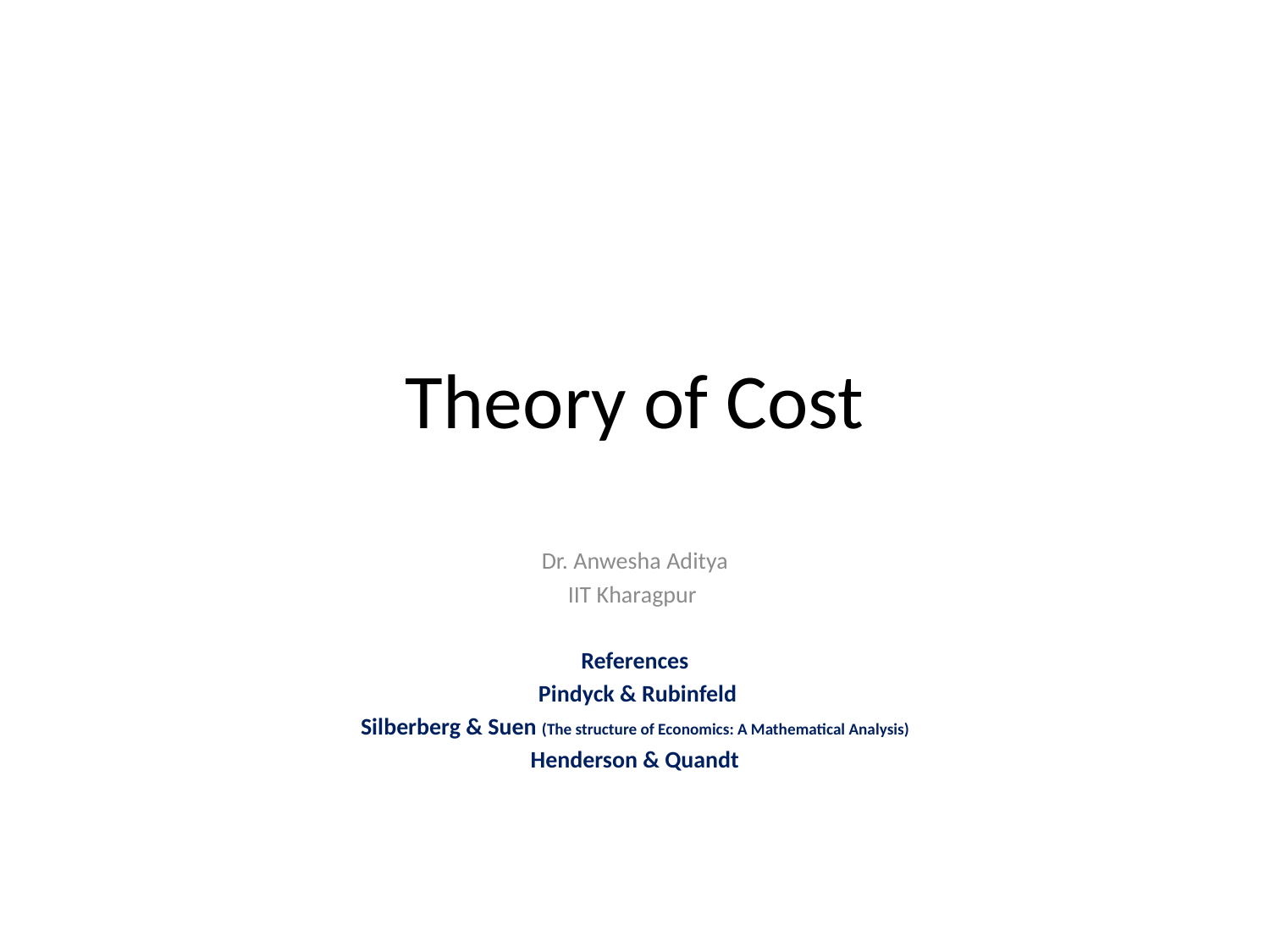

# Theory of Cost
Dr. Anwesha Aditya
IIT Kharagpur

References
 Pindyck & Rubinfeld
Silberberg & Suen (The structure of Economics: A Mathematical Analysis)
Henderson & Quandt